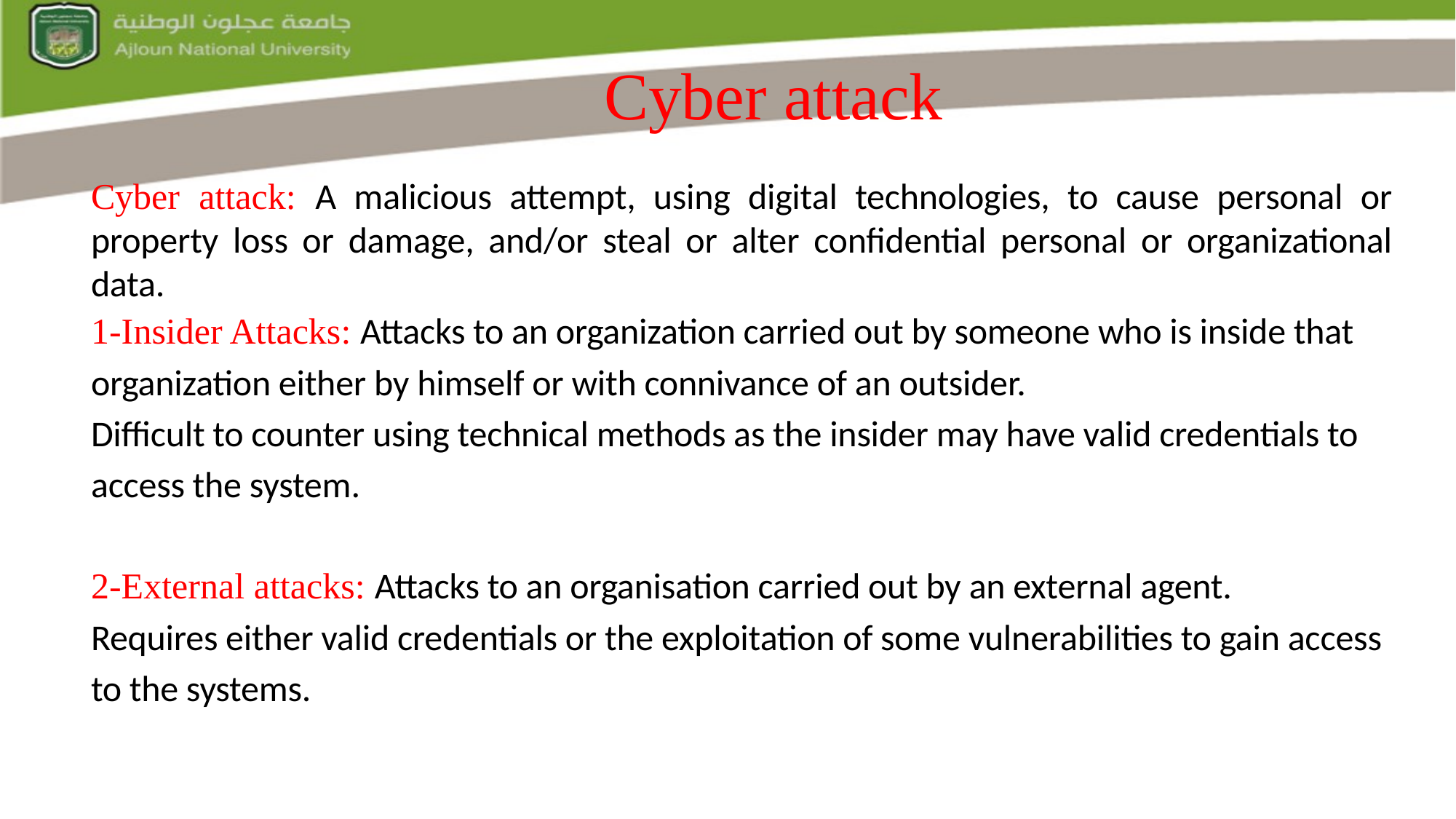

Cyber attack
Cyber attack: A malicious attempt, using digital technologies, to cause personal or property loss or damage, and/or steal or alter confidential personal or organizational data.
1-Insider Attacks: Attacks to an organization carried out by someone who is inside that organization either by himself or with connivance of an outsider.
Difficult to counter using technical methods as the insider may have valid credentials to access the system.
2-External attacks: Attacks to an organisation carried out by an external agent.
Requires either valid credentials or the exploitation of some vulnerabilities to gain access to the systems.